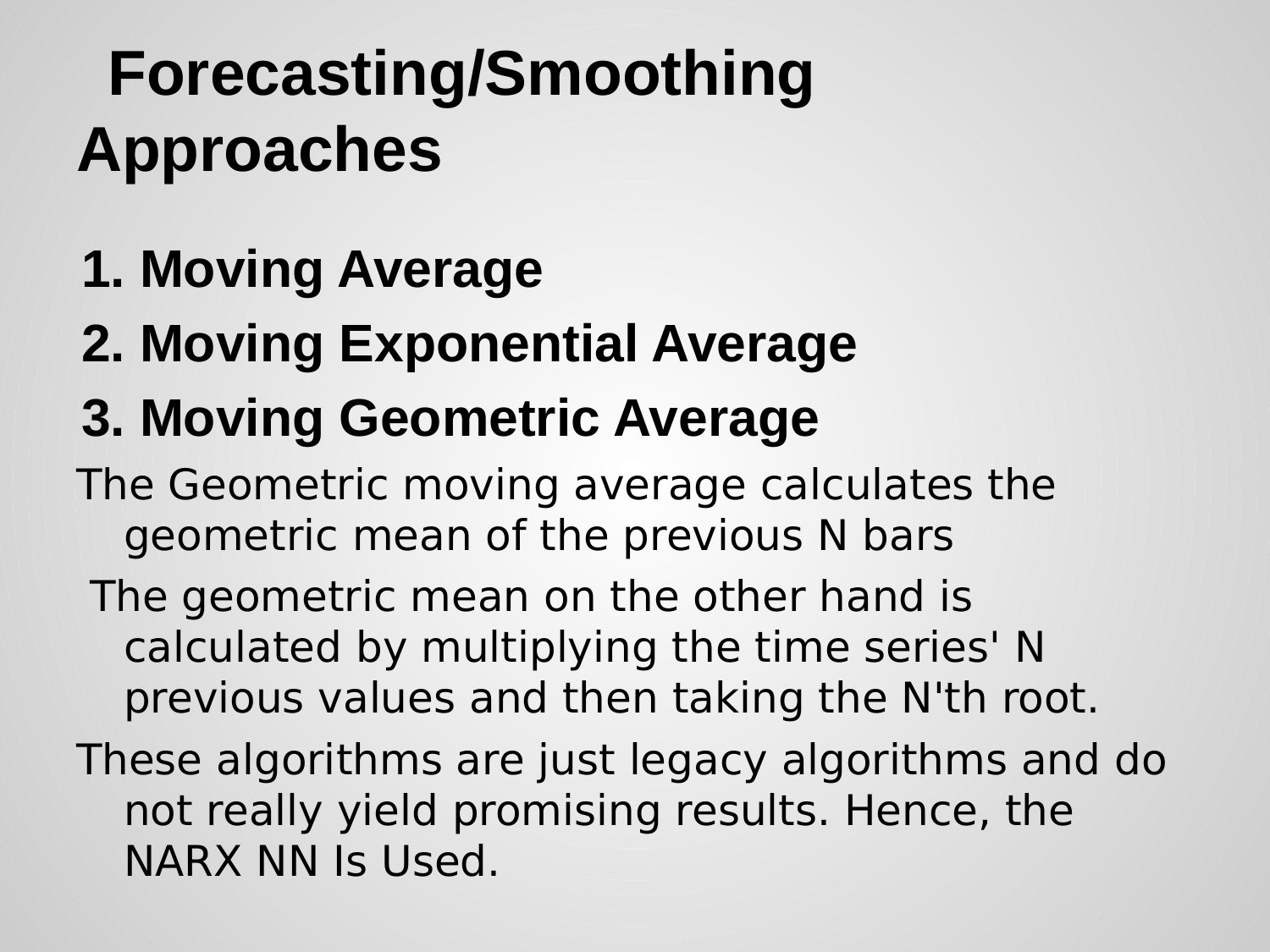

# Forecasting/Smoothing Approaches
Moving Average
Moving Exponential Average
Moving Geometric Average
The Geometric moving average calculates the geometric mean of the previous N bars
 The geometric mean on the other hand is calculated by multiplying the time series' N previous values and then taking the N'th root.
These algorithms are just legacy algorithms and do not really yield promising results. Hence, the NARX NN Is Used.